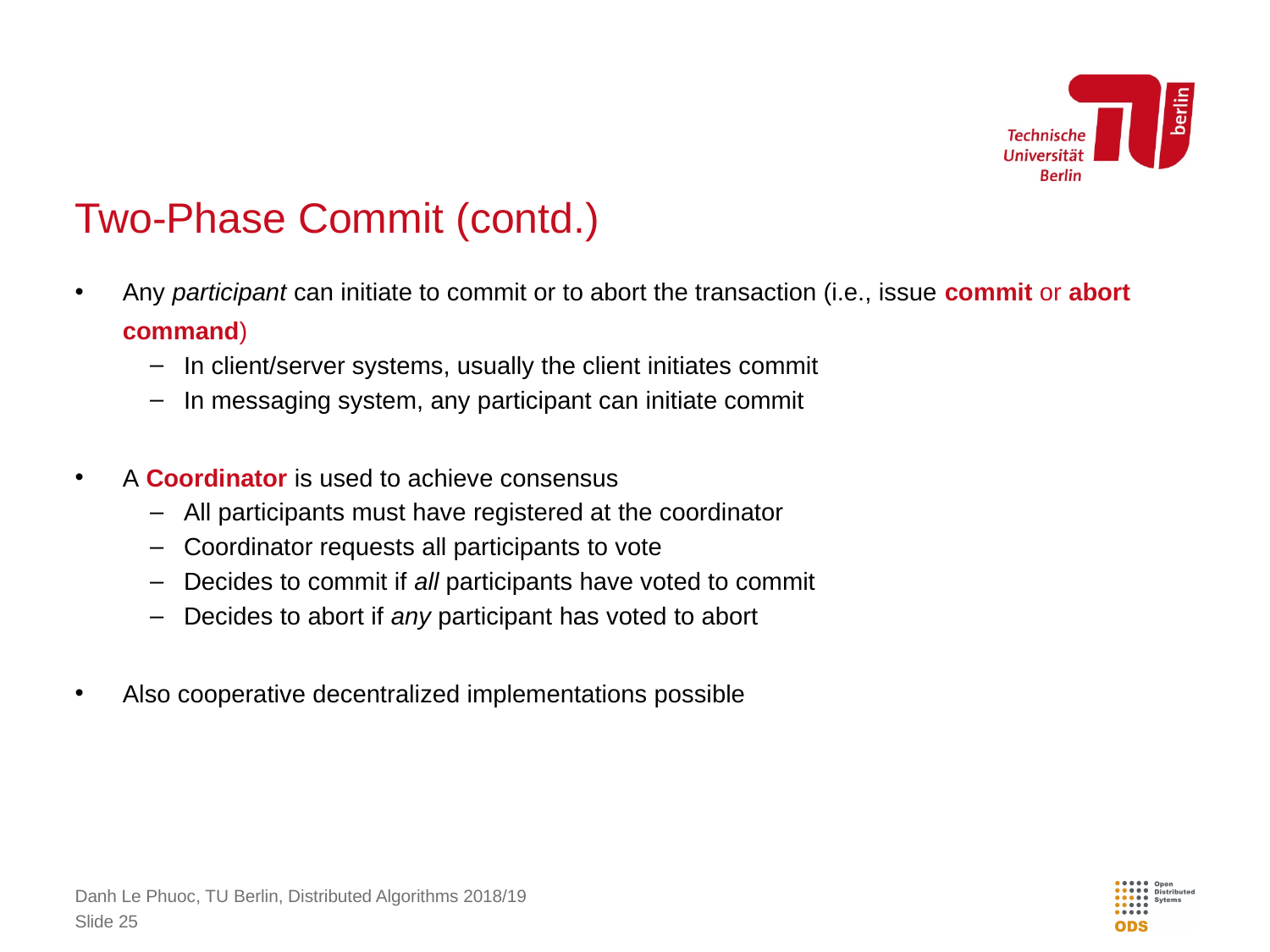

# Two-Phase Commit (contd.)
Any participant can initiate to commit or to abort the transaction (i.e., issue commit or abort command)
In client/server systems, usually the client initiates commit
In messaging system, any participant can initiate commit

A Coordinator is used to achieve consensus
All participants must have registered at the coordinator
Coordinator requests all participants to vote
Decides to commit if all participants have voted to commit
Decides to abort if any participant has voted to abort

Also cooperative decentralized implementations possible
Danh Le Phuoc, TU Berlin, Distributed Algorithms 2018/19
Slide 25